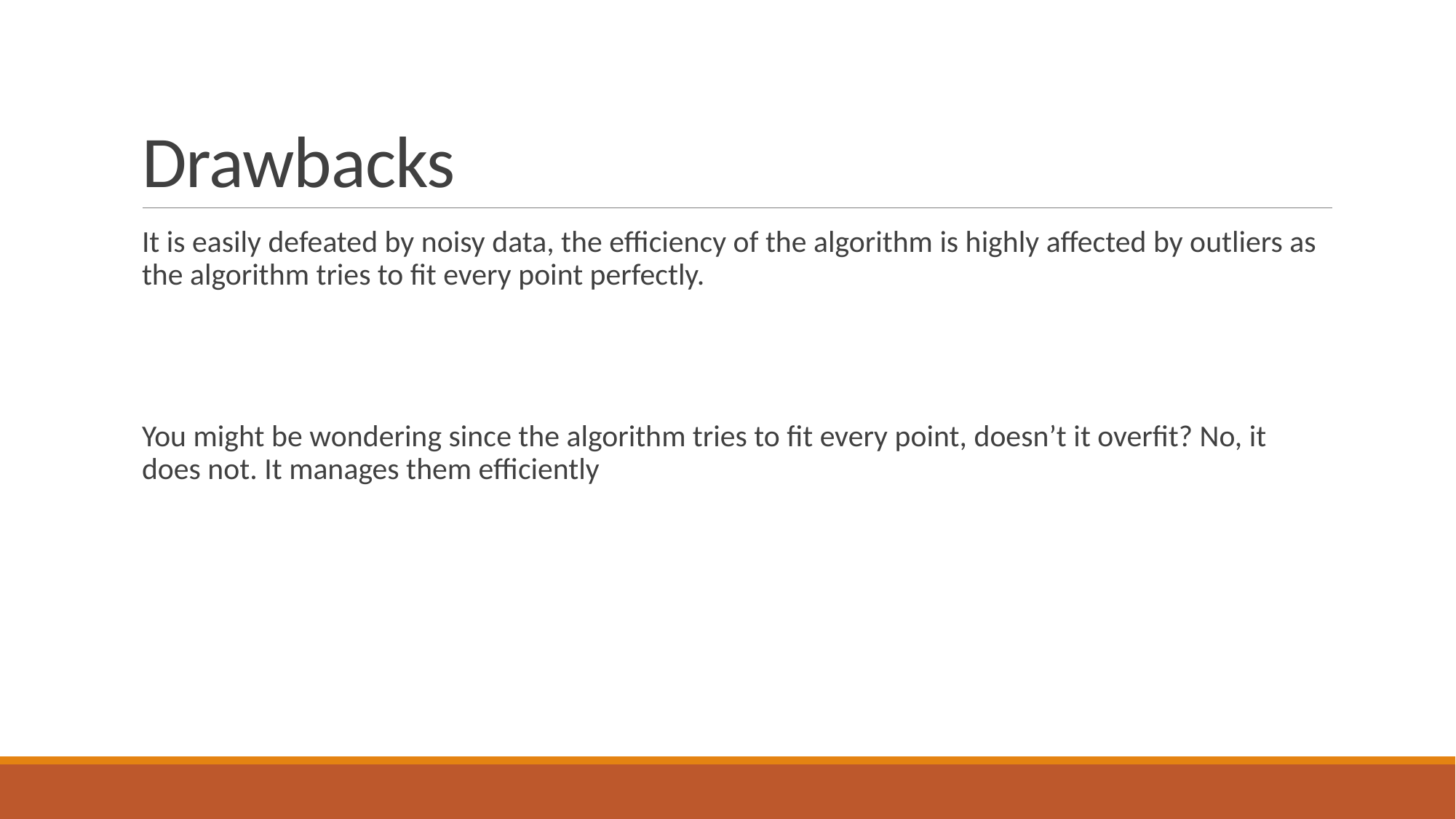

# Drawbacks
It is easily defeated by noisy data, the efficiency of the algorithm is highly affected by outliers as the algorithm tries to fit every point perfectly.

You might be wondering since the algorithm tries to fit every point, doesn’t it overfit? No, it does not. It manages them efficiently